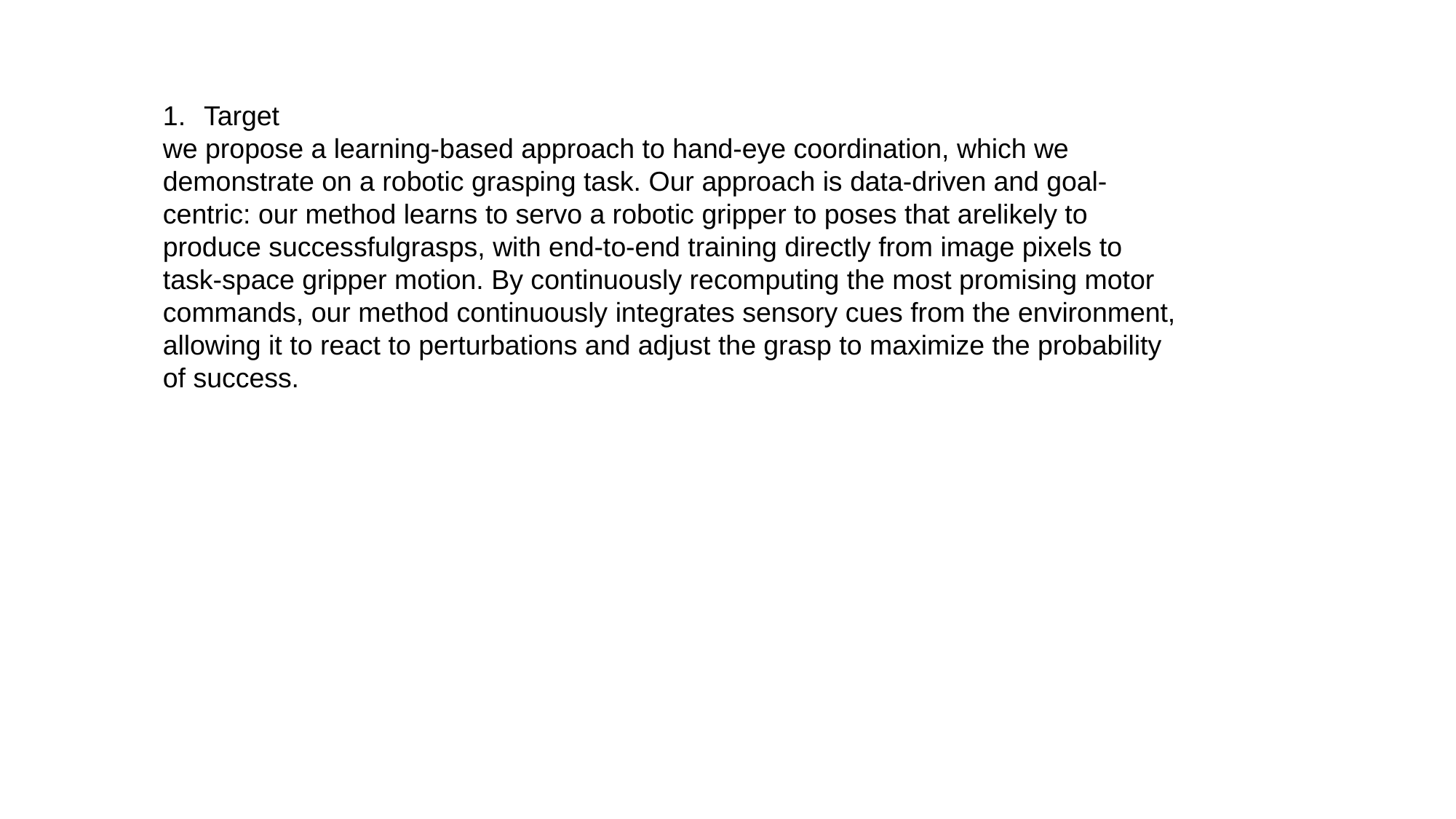

Target
we propose a learning-based approach to hand-eye coordination, which we demonstrate on a robotic grasping task. Our approach is data-driven and goal-
centric: our method learns to servo a robotic gripper to poses that arelikely to produce successfulgrasps, with end-to-end training directly from image pixels to task-space gripper motion. By continuously recomputing the most promising motor commands, our method continuously integrates sensory cues from the environment, allowing it to react to perturbations and adjust the grasp to maximize the probability of success.